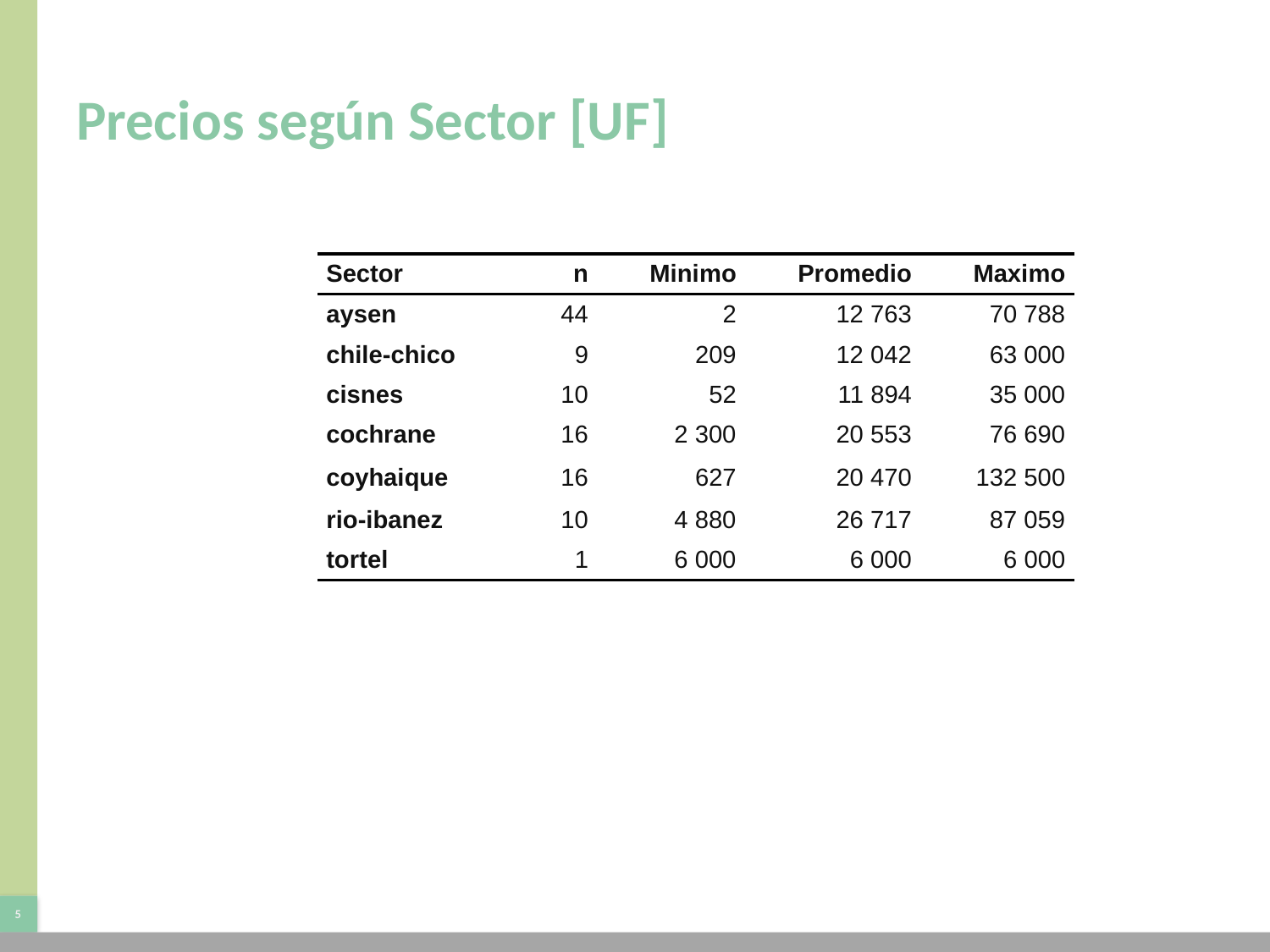

# Precios según Sector [UF]
| Sector | n | Minimo | Promedio | Maximo |
| --- | --- | --- | --- | --- |
| aysen | 44 | 2 | 12 763 | 70 788 |
| chile-chico | 9 | 209 | 12 042 | 63 000 |
| cisnes | 10 | 52 | 11 894 | 35 000 |
| cochrane | 16 | 2 300 | 20 553 | 76 690 |
| coyhaique | 16 | 627 | 20 470 | 132 500 |
| rio-ibanez | 10 | 4 880 | 26 717 | 87 059 |
| tortel | 1 | 6 000 | 6 000 | 6 000 |